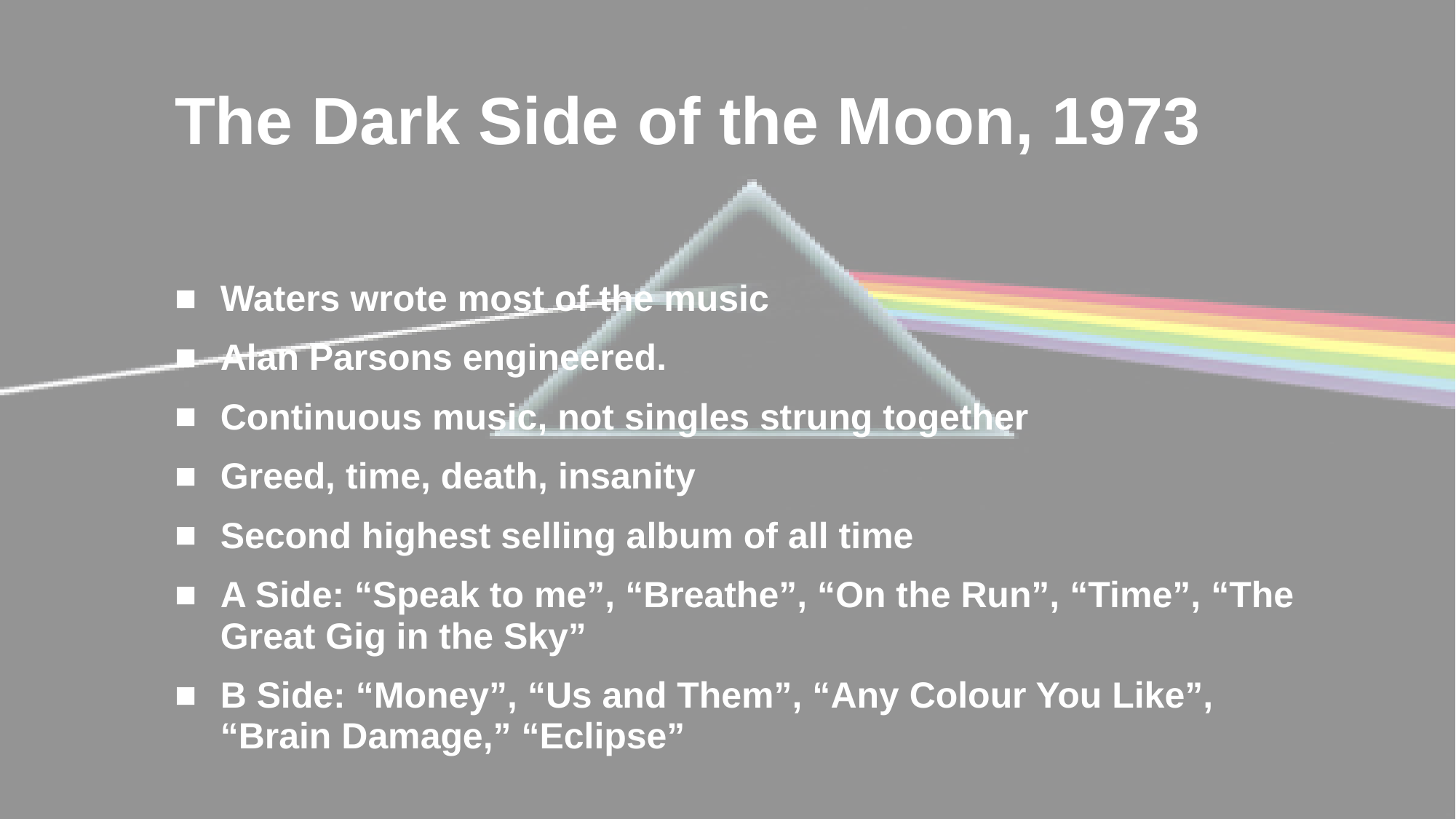

# The Dark Side of the Moon, 1973
Waters wrote most of the music
Alan Parsons engineered.
Continuous music, not singles strung together
Greed, time, death, insanity
Second highest selling album of all time
A Side: “Speak to me”, “Breathe”, “On the Run”, “Time”, “The Great Gig in the Sky”
B Side: “Money”, “Us and Them”, “Any Colour You Like”, “Brain Damage,” “Eclipse”